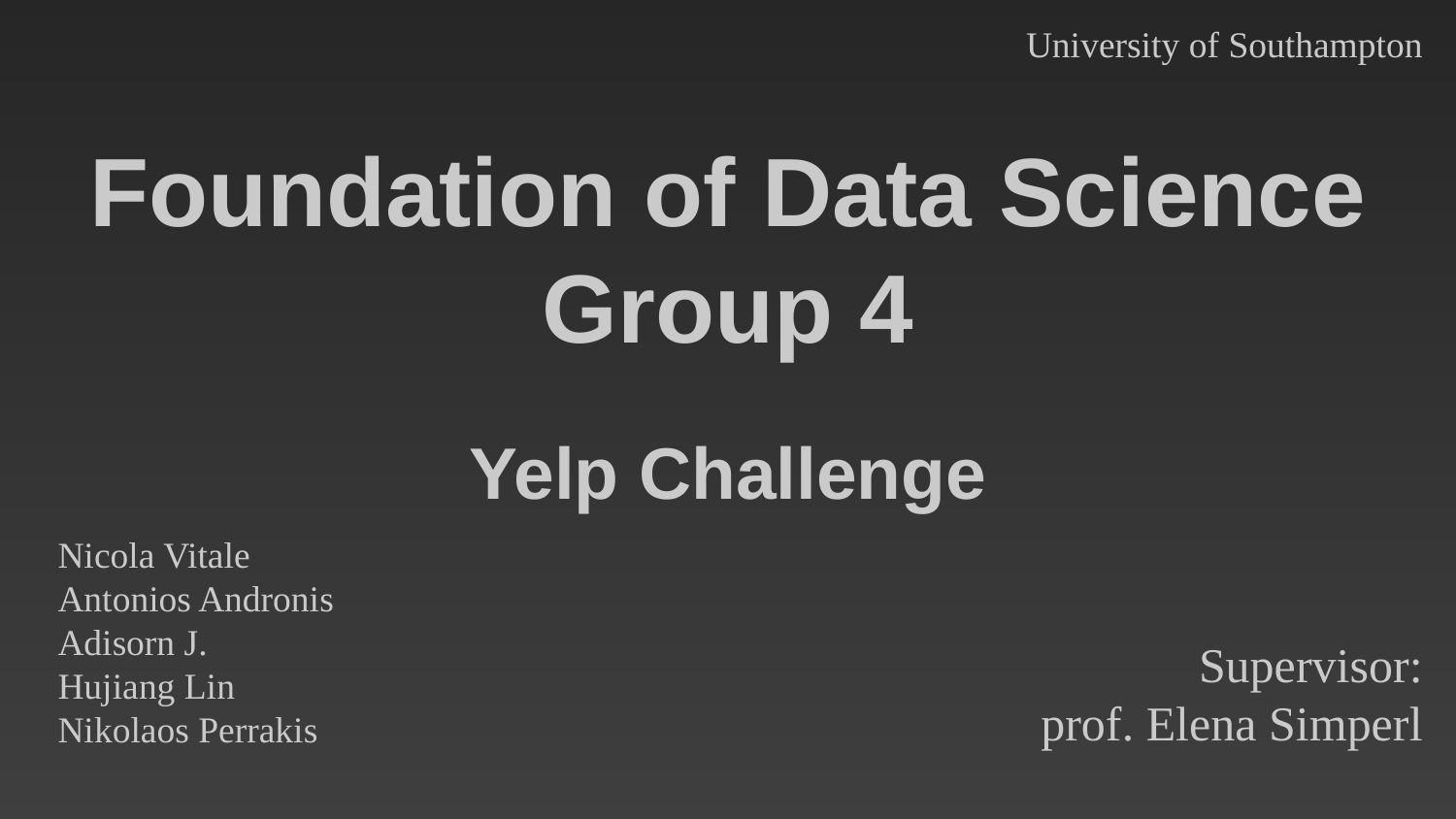

University of Southampton
Foundation of Data Science
Group 4
Yelp Challenge
Nicola Vitale
Antonios Andronis
Adisorn J.
Hujiang Lin
Nikolaos Perrakis

Supervisor:
prof. Elena Simperl